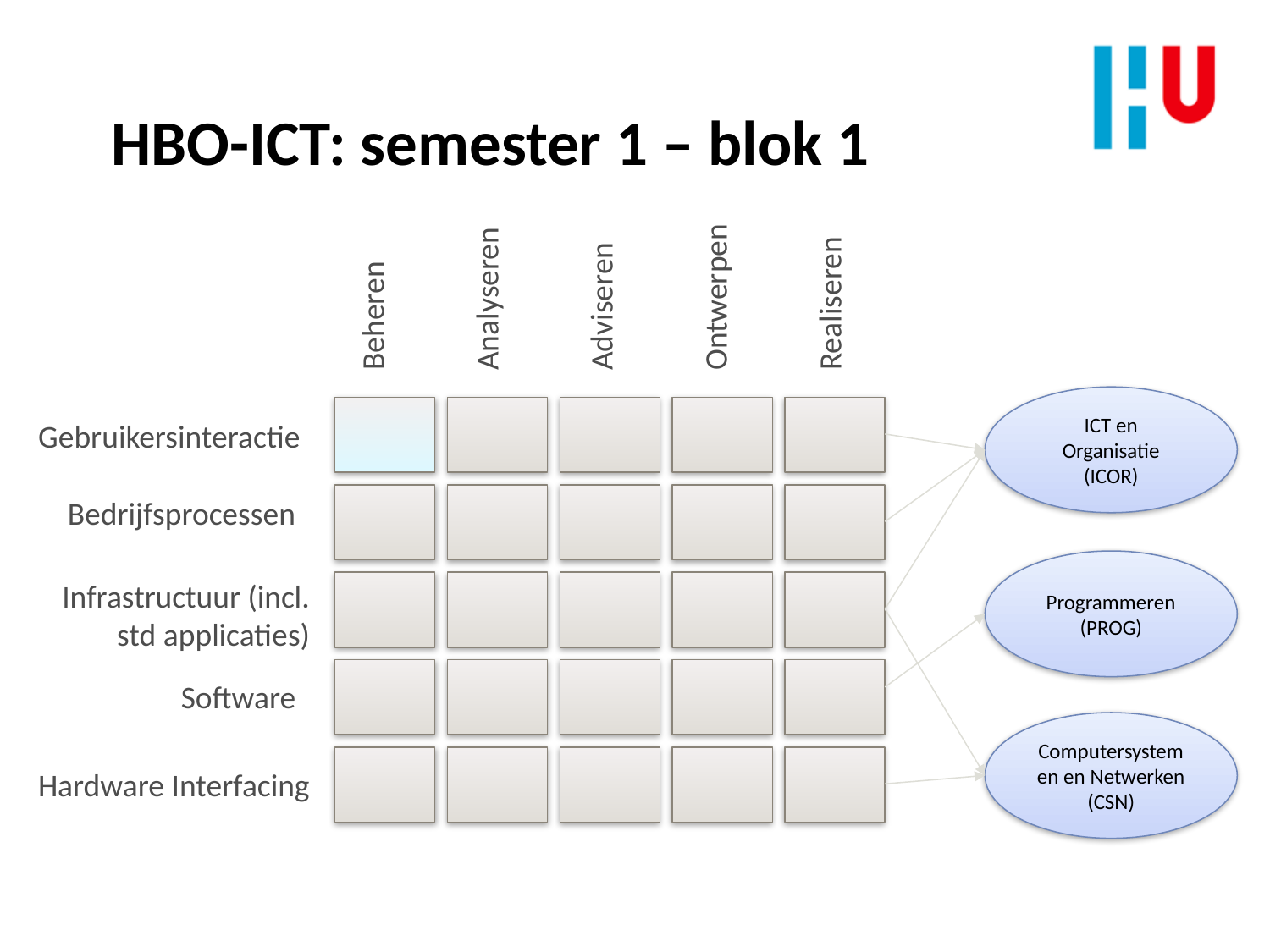

HBO-ICT: semester 1 – blok 1
Beheren

Analyseren

Adviseren

Ontwerpen

Realiseren

Gebruikersinteractie

Bedrijfsprocessen
Infrastructuur (incl. std applicaties)

Software

Hardware Interfacing
ICT en Organisatie (ICOR)
Programmeren (PROG)
Computersystemen en Netwerken (CSN)